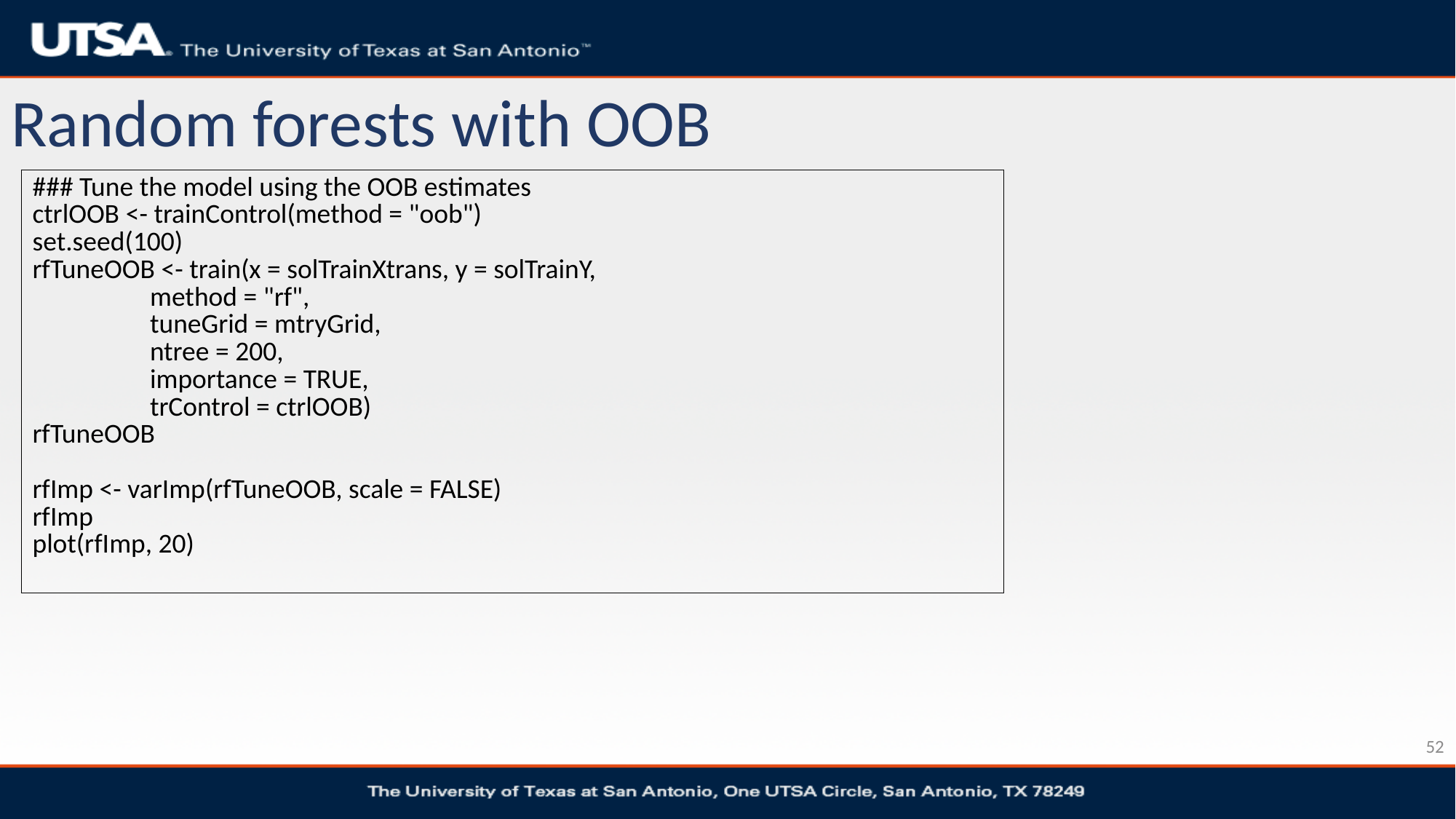

# Random forests with OOB
| ### Tune the model using the OOB estimates ctrlOOB <- trainControl(method = "oob") set.seed(100) rfTuneOOB <- train(x = solTrainXtrans, y = solTrainY, method = "rf", tuneGrid = mtryGrid, ntree = 200, importance = TRUE, trControl = ctrlOOB) rfTuneOOB rfImp <- varImp(rfTuneOOB, scale = FALSE) rfImp plot(rfImp, 20) |
| --- |
52